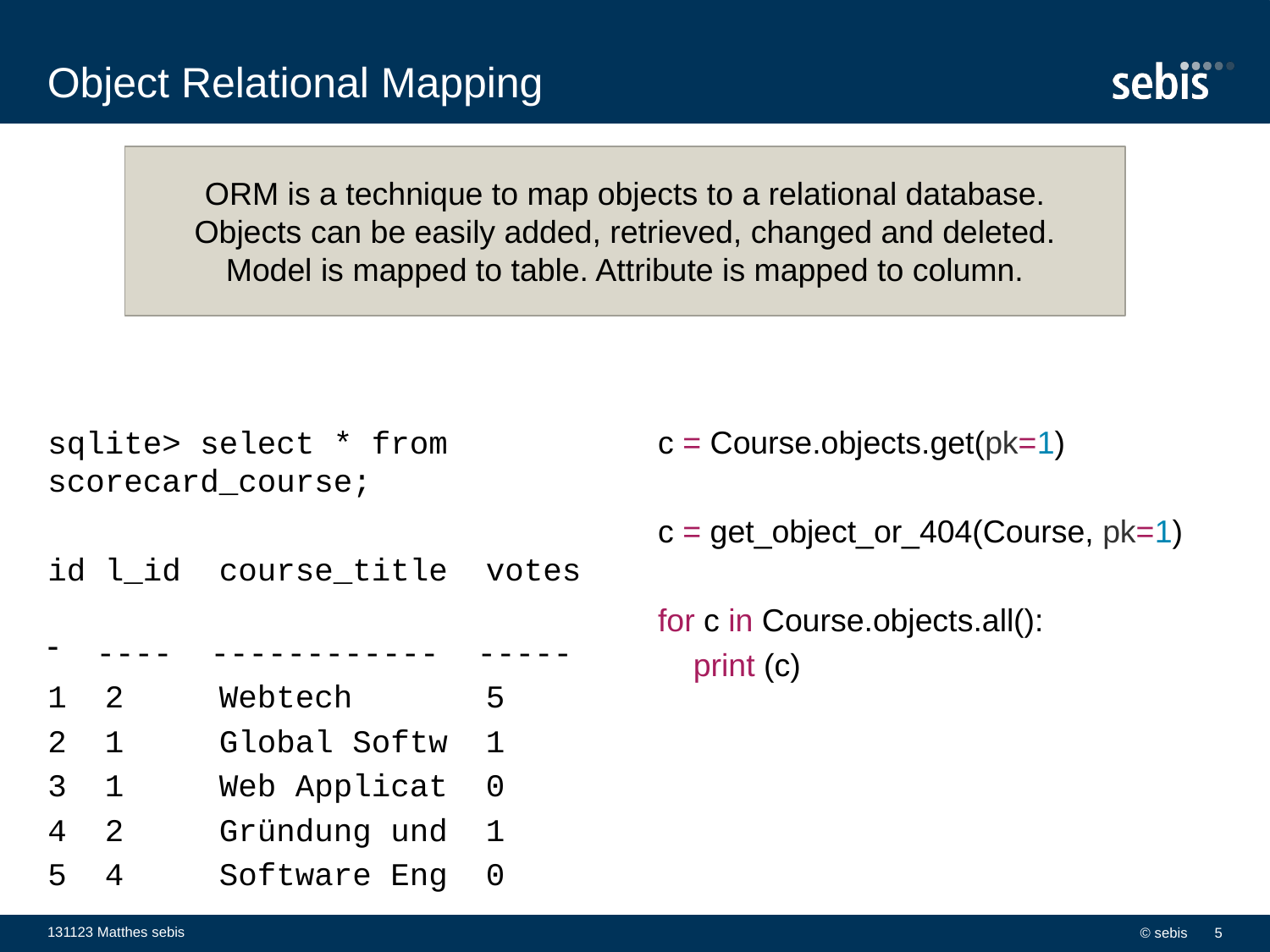

# Object Relational Mapping
ORM is a technique to map objects to a relational database.
Objects can be easily added, retrieved, changed and deleted.
Model is mapped to table. Attribute is mapped to column.
Backend Storage
Access
sqlite> select * from scorecard_course;

id l_id  course_title  votes
  ----  ------------  -----
1  2     Webtech       5
2  1     Global Softw  1
3  1     Web Applicat  0
4  2     Gründung und  1
5  4     Software Eng  0
c = Course.objects.get(pk=1)

c = get_object_or_404(Course, pk=1)

for c in Course.objects.all():
    print (c)
131123 Matthes sebis
© sebis
5